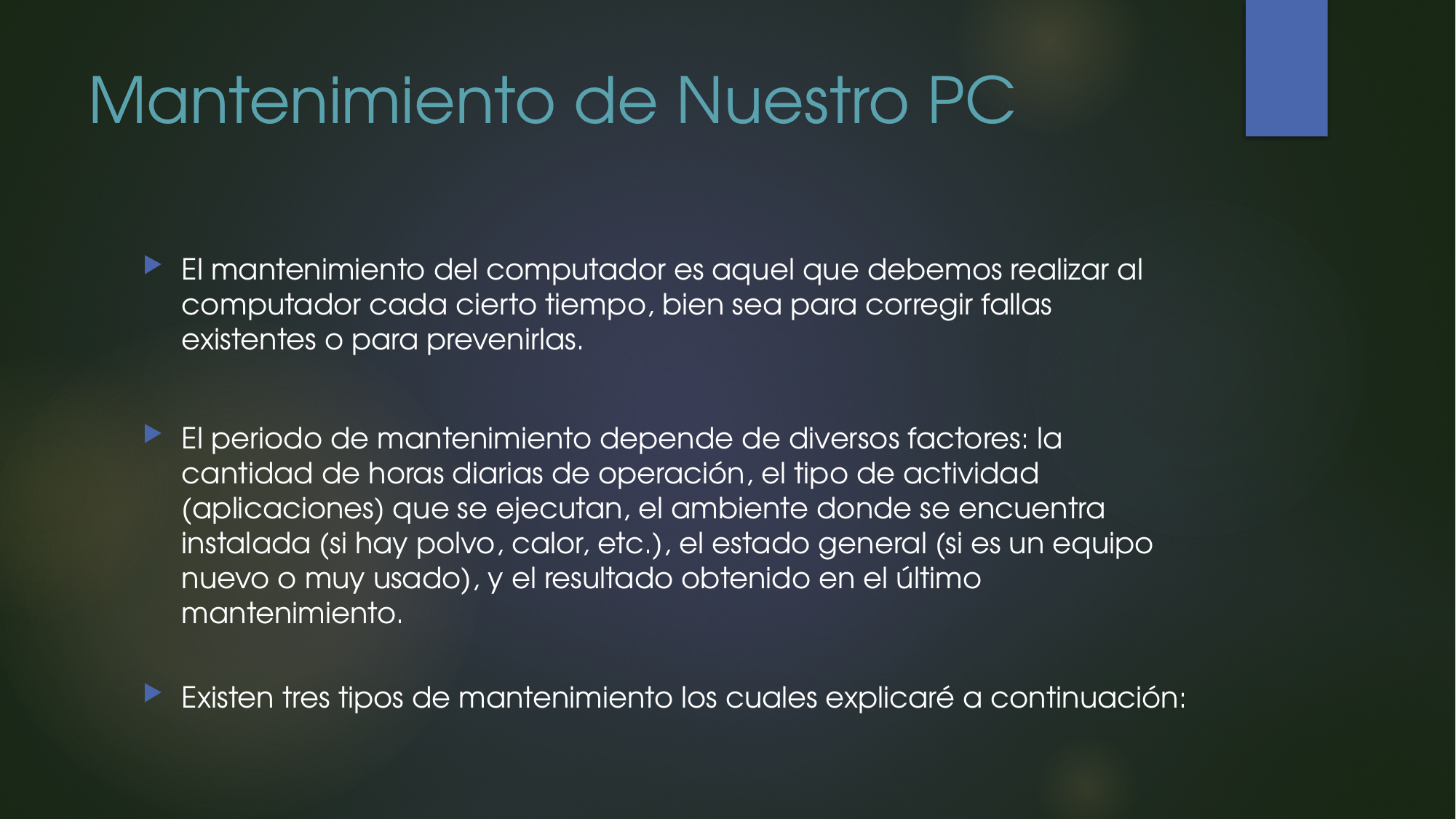

# Mantenimiento de Nuestro PC
El mantenimiento del computador es aquel que debemos realizar al computador cada cierto tiempo, bien sea para corregir fallas existentes o para prevenirlas.

El periodo de mantenimiento depende de diversos factores: la cantidad de horas diarias de operación, el tipo de actividad (aplicaciones) que se ejecutan, el ambiente donde se encuentra instalada (si hay polvo, calor, etc.), el estado general (si es un equipo nuevo o muy usado), y el resultado obtenido en el último mantenimiento.
Existen tres tipos de mantenimiento los cuales explicaré a continuación: